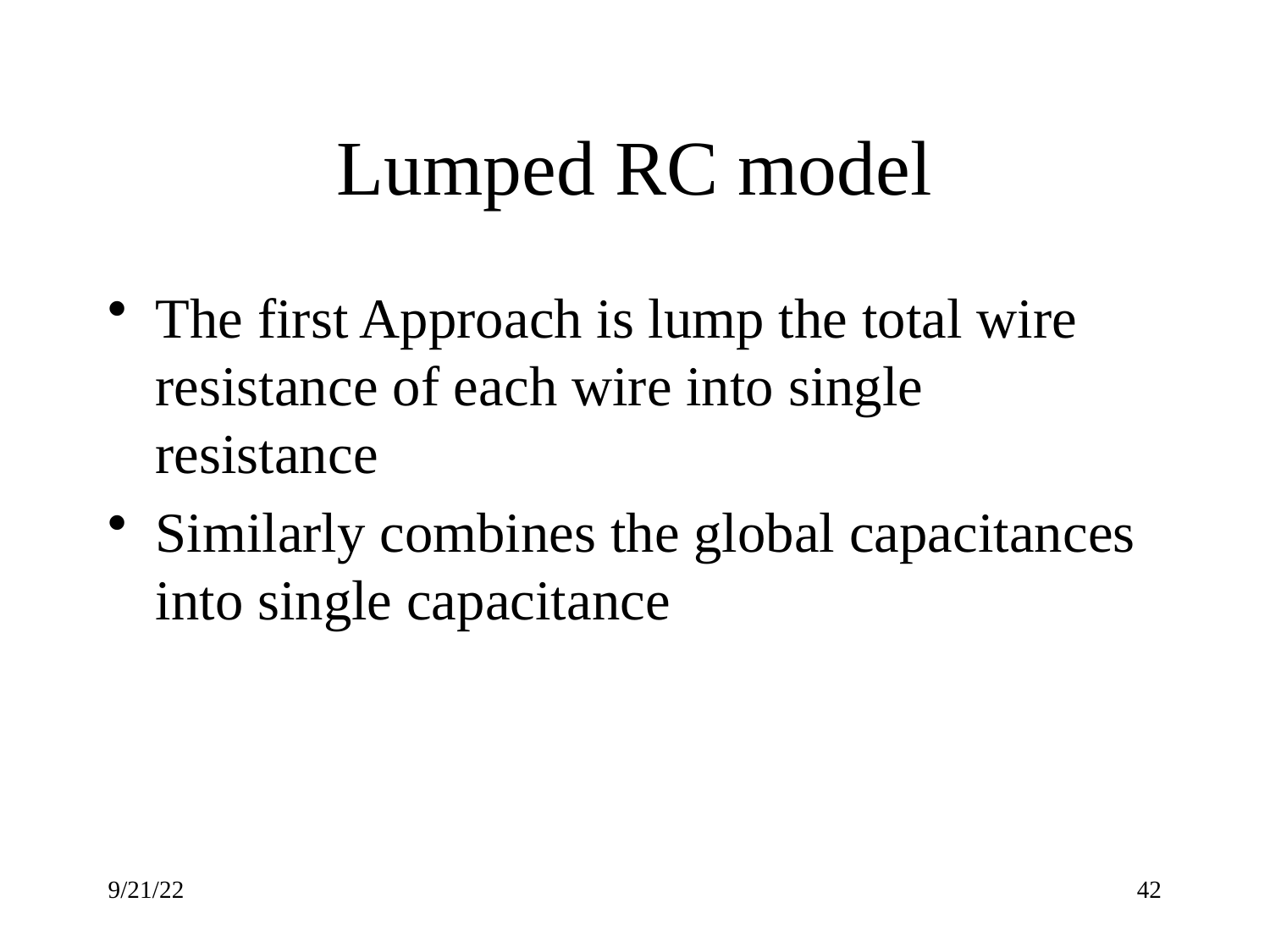

# Lumped RC model
The first Approach is lump the total wire resistance of each wire into single resistance
Similarly combines the global capacitances into single capacitance
9/21/22
42